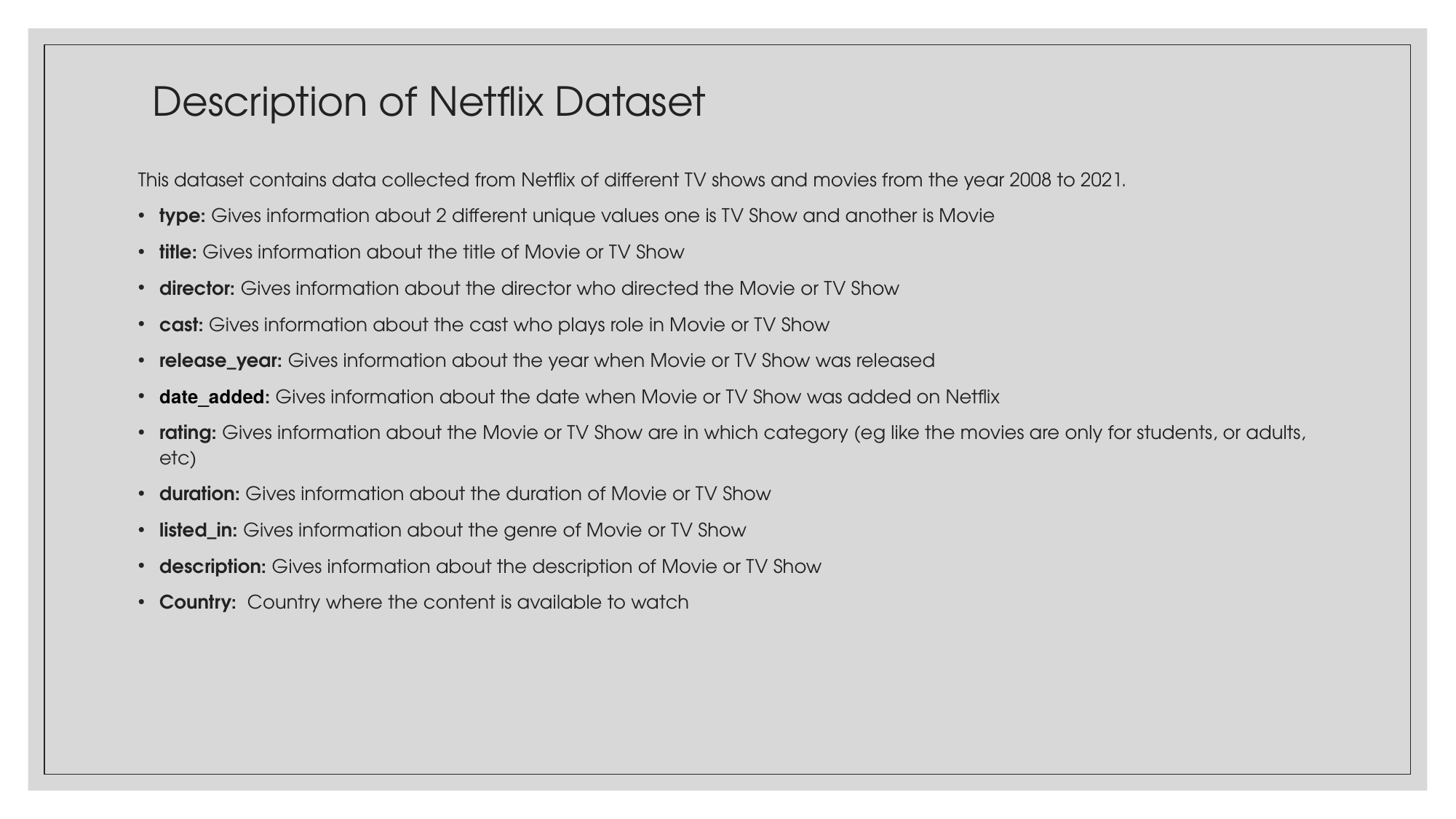

# Description of Netflix Dataset
This dataset contains data collected from Netflix of different TV shows and movies from the year 2008 to 2021.
type: Gives information about 2 different unique values one is TV Show and another is Movie
title: Gives information about the title of Movie or TV Show
director: Gives information about the director who directed the Movie or TV Show
cast: Gives information about the cast who plays role in Movie or TV Show
release_year: Gives information about the year when Movie or TV Show was released
date_added: Gives information about the date when Movie or TV Show was added on Netflix
rating: Gives information about the Movie or TV Show are in which category (eg like the movies are only for students, or adults, etc)
duration: Gives information about the duration of Movie or TV Show
listed_in: Gives information about the genre of Movie or TV Show
description: Gives information about the description of Movie or TV Show
Country:  Country where the content is available to watch